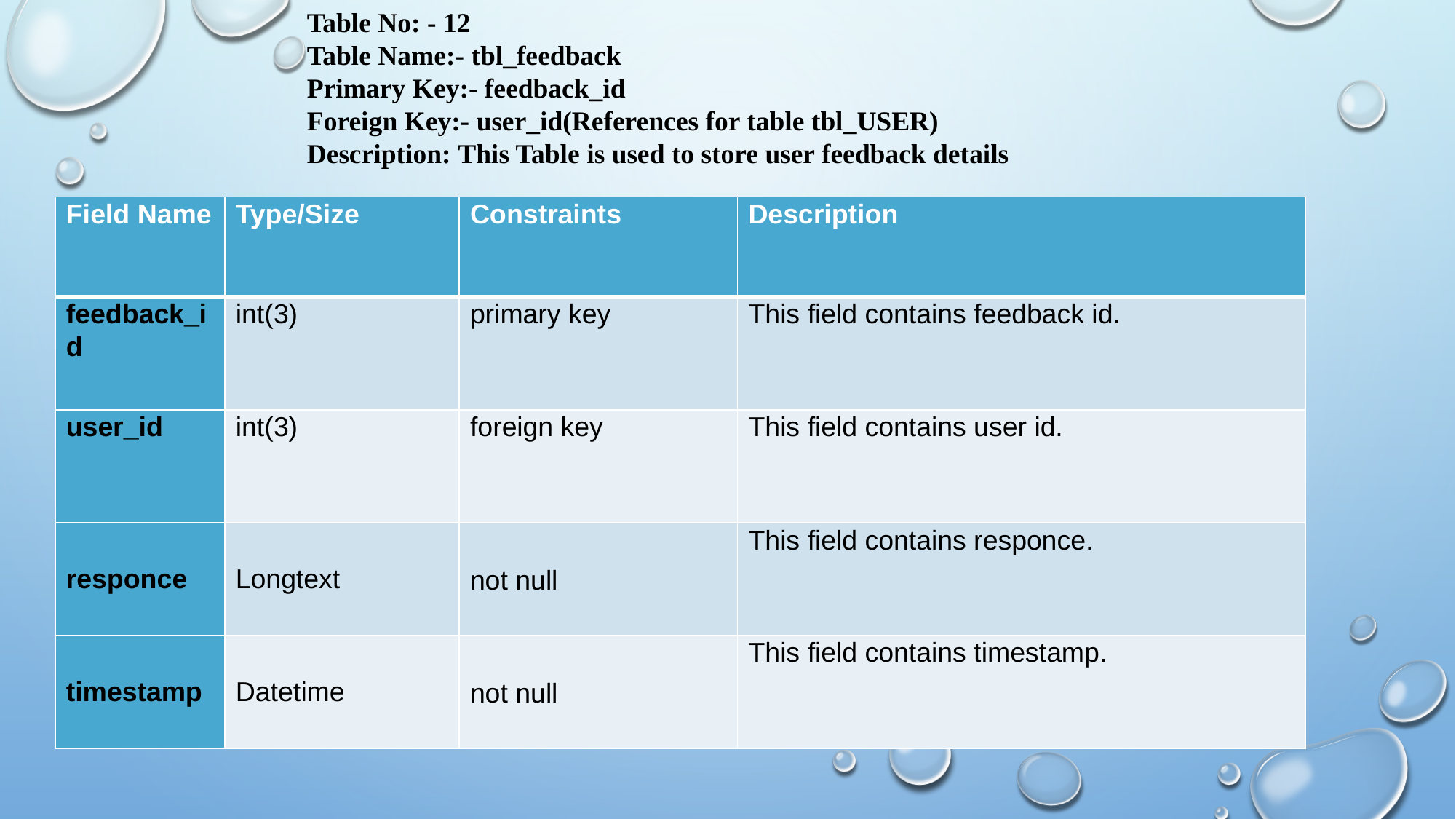

Table No: - 12
Table Name:- tbl_feedback
Primary Key:- feedback_id
Foreign Key:- user_id(References for table tbl_USER)
Description: This Table is used to store user feedback details
| Field Name | Type/Size | Constraints | Description |
| --- | --- | --- | --- |
| feedback\_id | int(3) | primary key | This field contains feedback id. |
| user\_id | int(3) | foreign key | This field contains user id. |
| responce | Longtext | not null | This field contains responce. |
| timestamp | Datetime | not null | This field contains timestamp. |